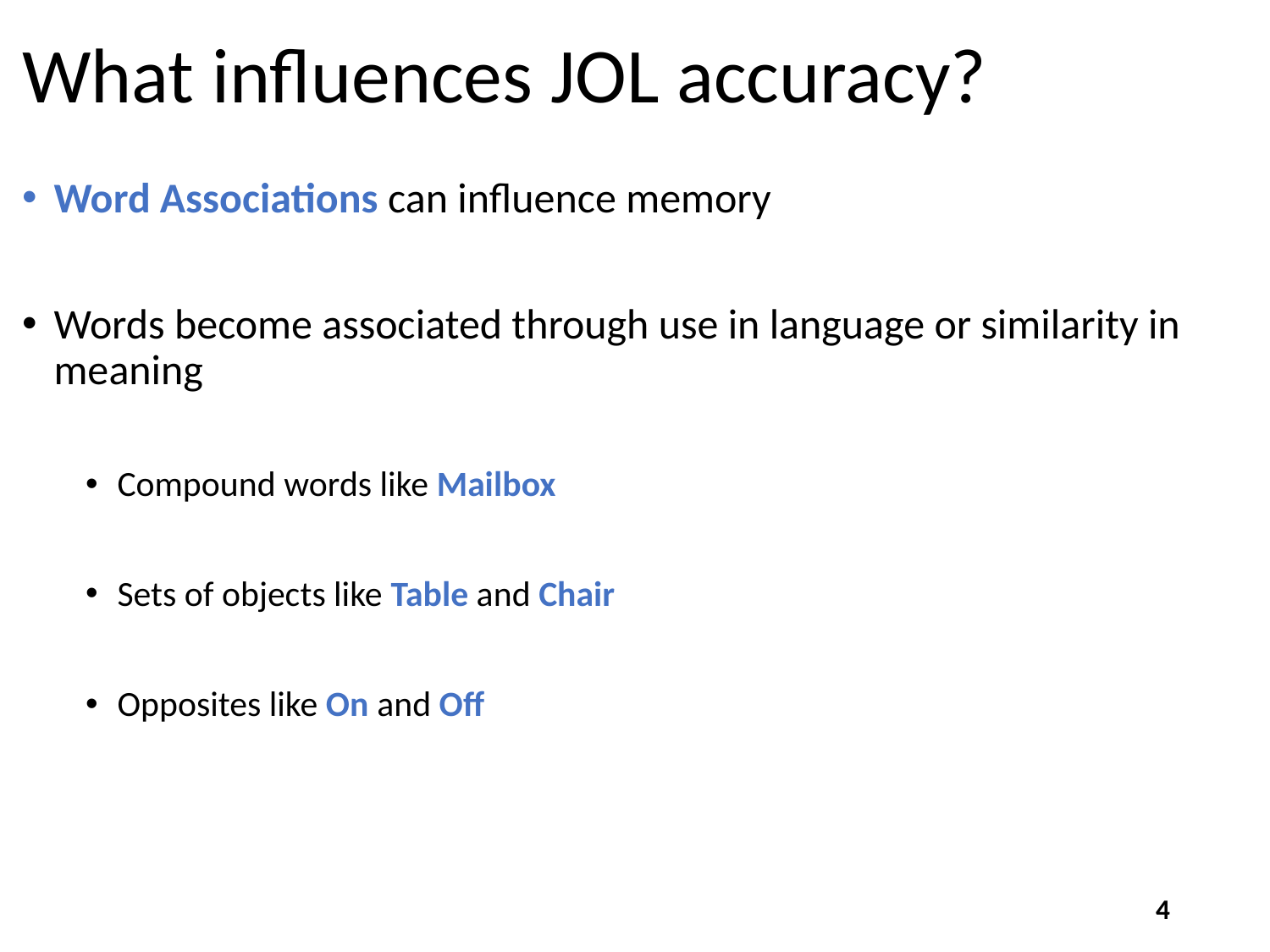

# What influences JOL accuracy?
Word Associations can influence memory

Words become associated through use in language or similarity in meaning

Compound words like Mailbox

Sets of objects like Table and Chair

Opposites like On and Off

4